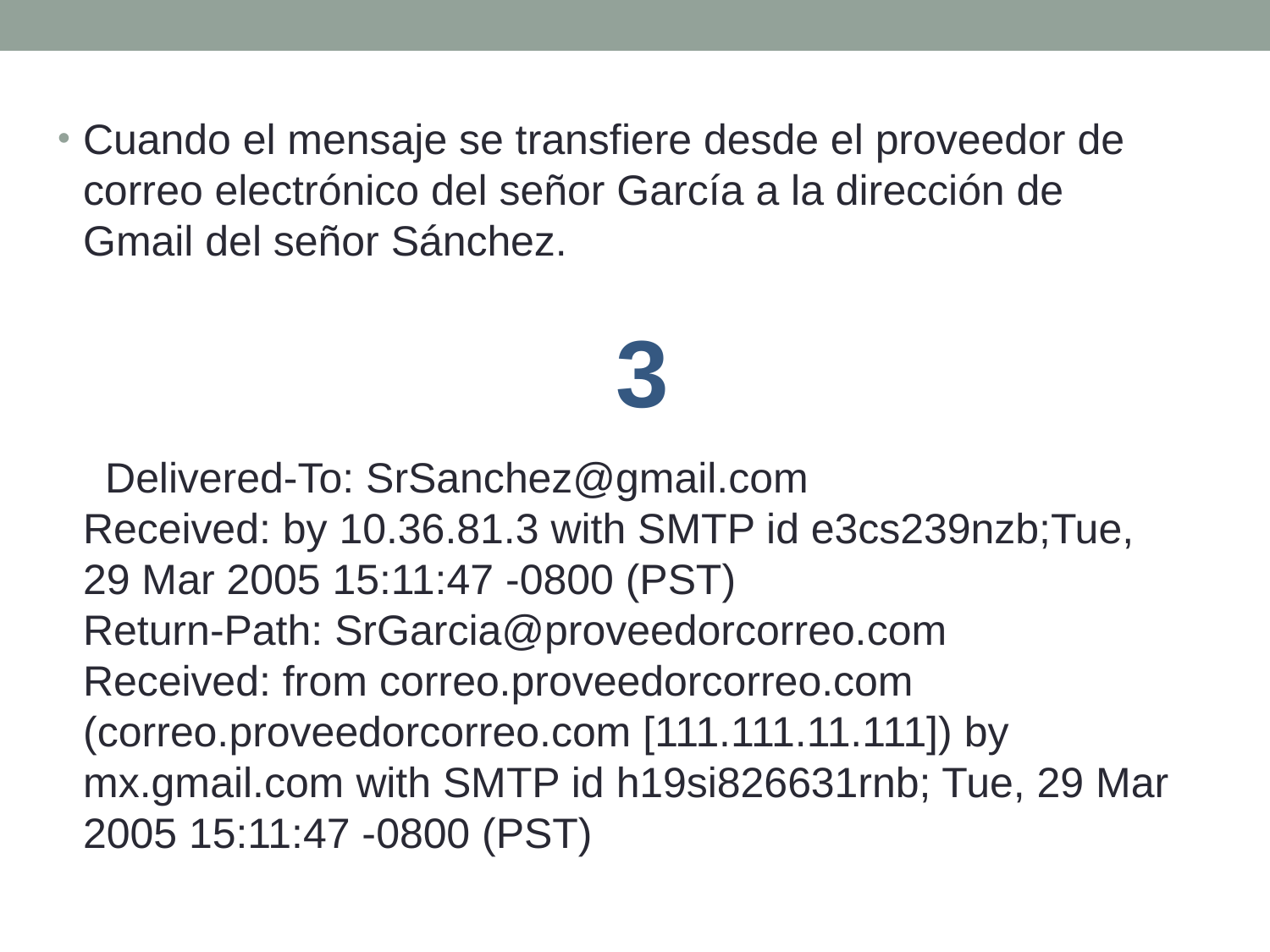

Cuando el mensaje se transfiere desde el proveedor de correo electrónico del señor García a la dirección de Gmail del señor Sánchez.

    Delivered-To: SrSanchez@gmail.com
Received: by 10.36.81.3 with SMTP id e3cs239nzb;Tue, 29 Mar 2005 15:11:47 -0800 (PST)
Return-Path: SrGarcia@proveedorcorreo.com
Received: from correo.proveedorcorreo.com (correo.proveedorcorreo.com [111.111.11.111]) by mx.gmail.com with SMTP id h19si826631rnb; Tue, 29 Mar 2005 15:11:47 -0800 (PST)

3